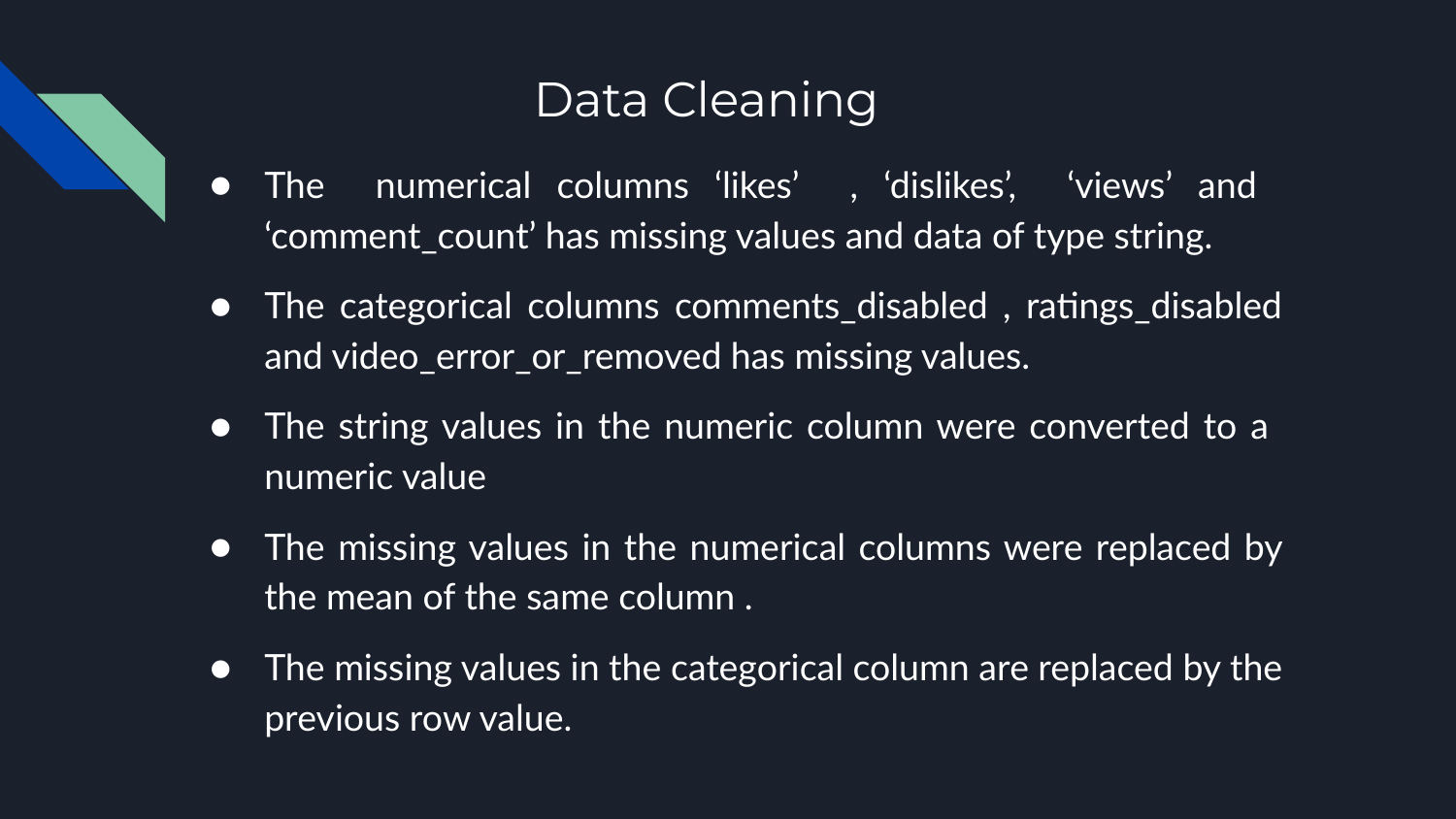

# Data Cleaning
The  numerical columns ‘likes’  , ‘dislikes’,  ‘views’ and  ‘comment_count’ has missing values and data of type string.
The categorical columns comments_disabled , ratings_disabled and video_error_or_removed has missing values.
The string values in the numeric column were converted to a  numeric value
The missing values in the numerical columns were replaced by the mean of the same column .
The missing values in the categorical column are replaced by the previous row value.